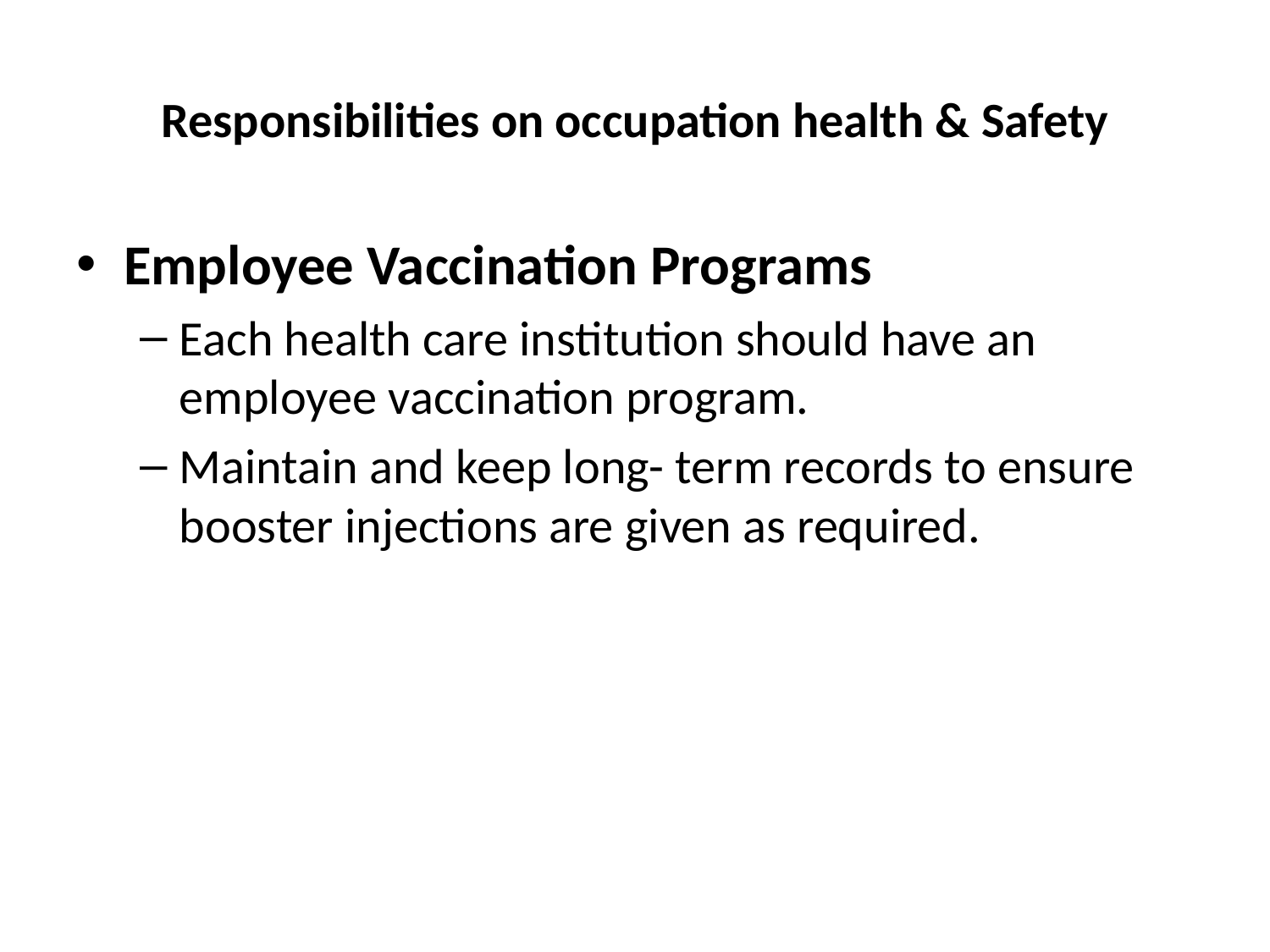

# Responsibilities on occupation health & Safety
Employee Vaccination Programs
Each health care institution should have an employee vaccination program.
Maintain and keep long- term records to ensure booster injections are given as required.